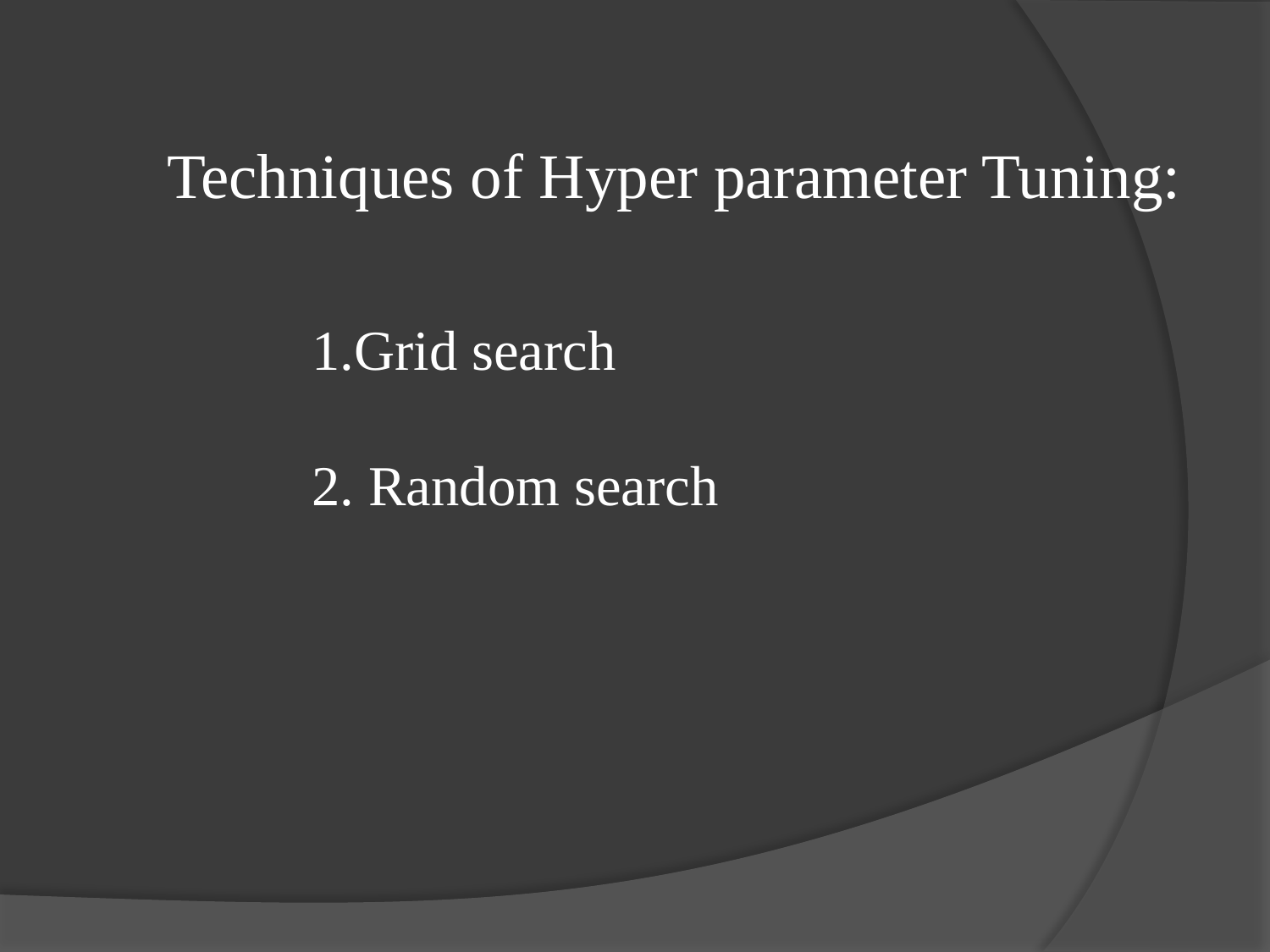

Techniques of Hyper parameter Tuning:
1.Grid search

2. Random search